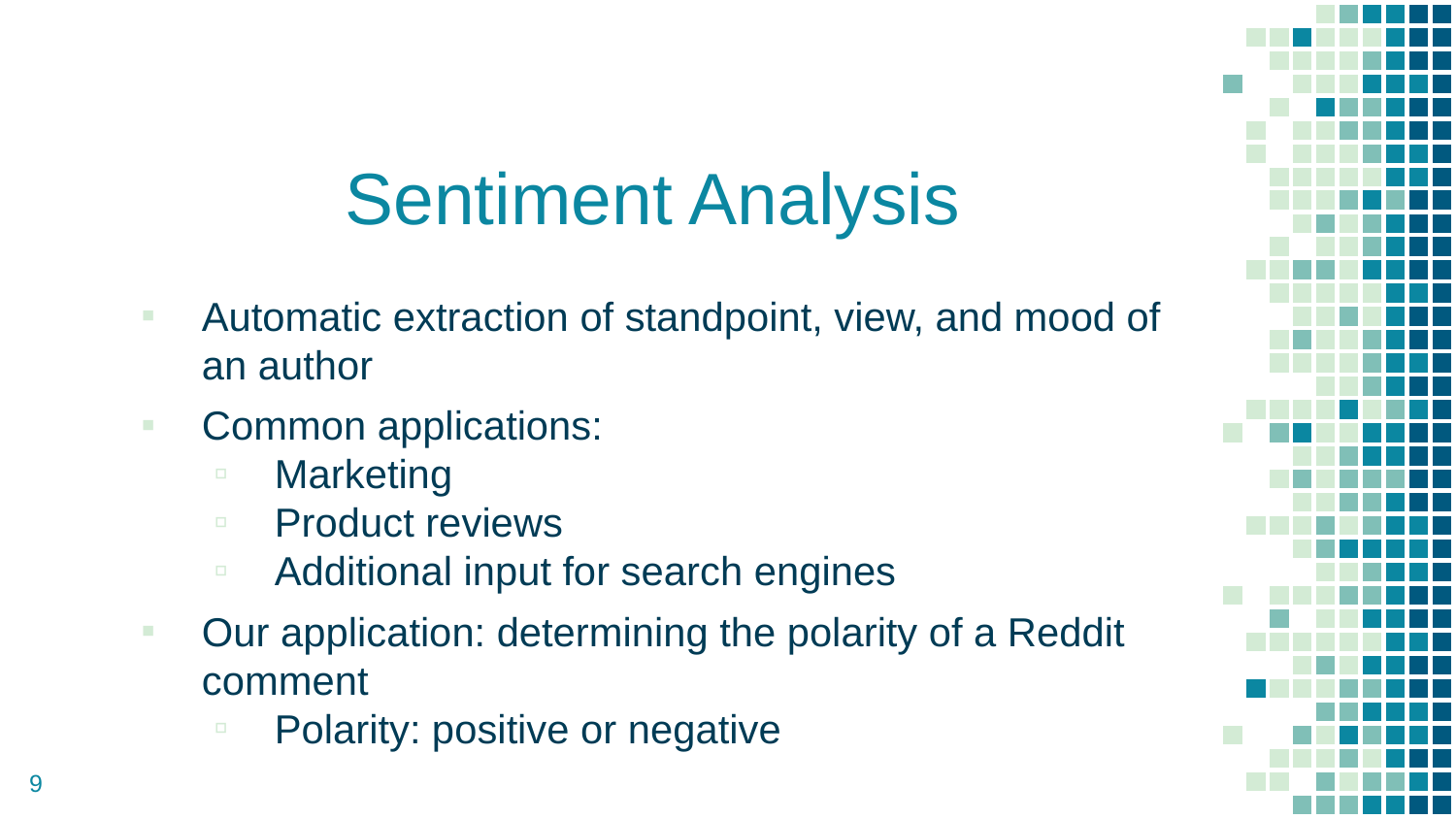

# Sentiment Analysis
Automatic extraction of standpoint, view, and mood of an author
Common applications:
Marketing
Product reviews
Additional input for search engines
Our application: determining the polarity of a Reddit comment
Polarity: positive or negative
9